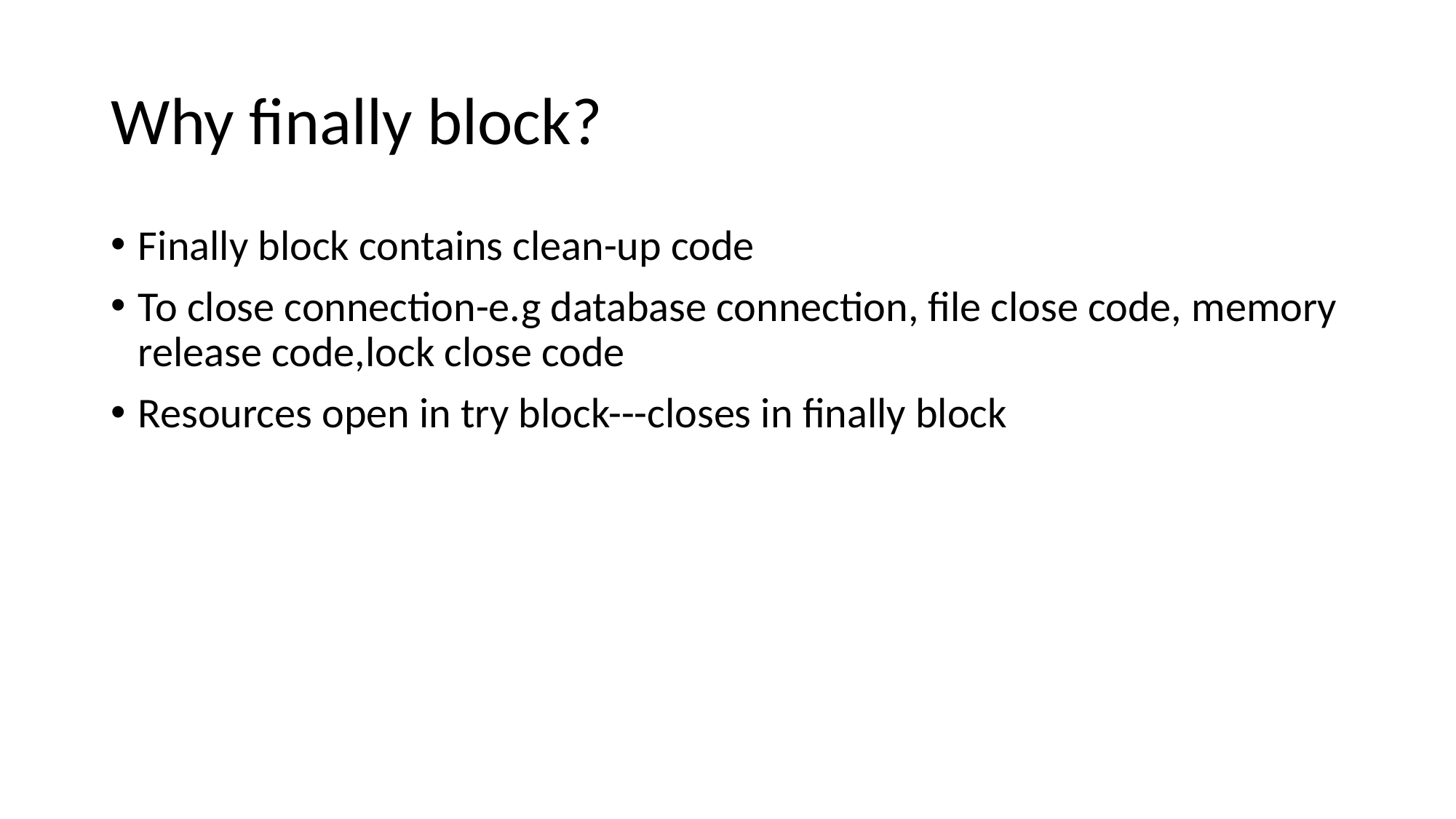

# Why finally block?
Finally block contains clean-up code
To close connection-e.g database connection, file close code, memory release code,lock close code
Resources open in try block---closes in finally block